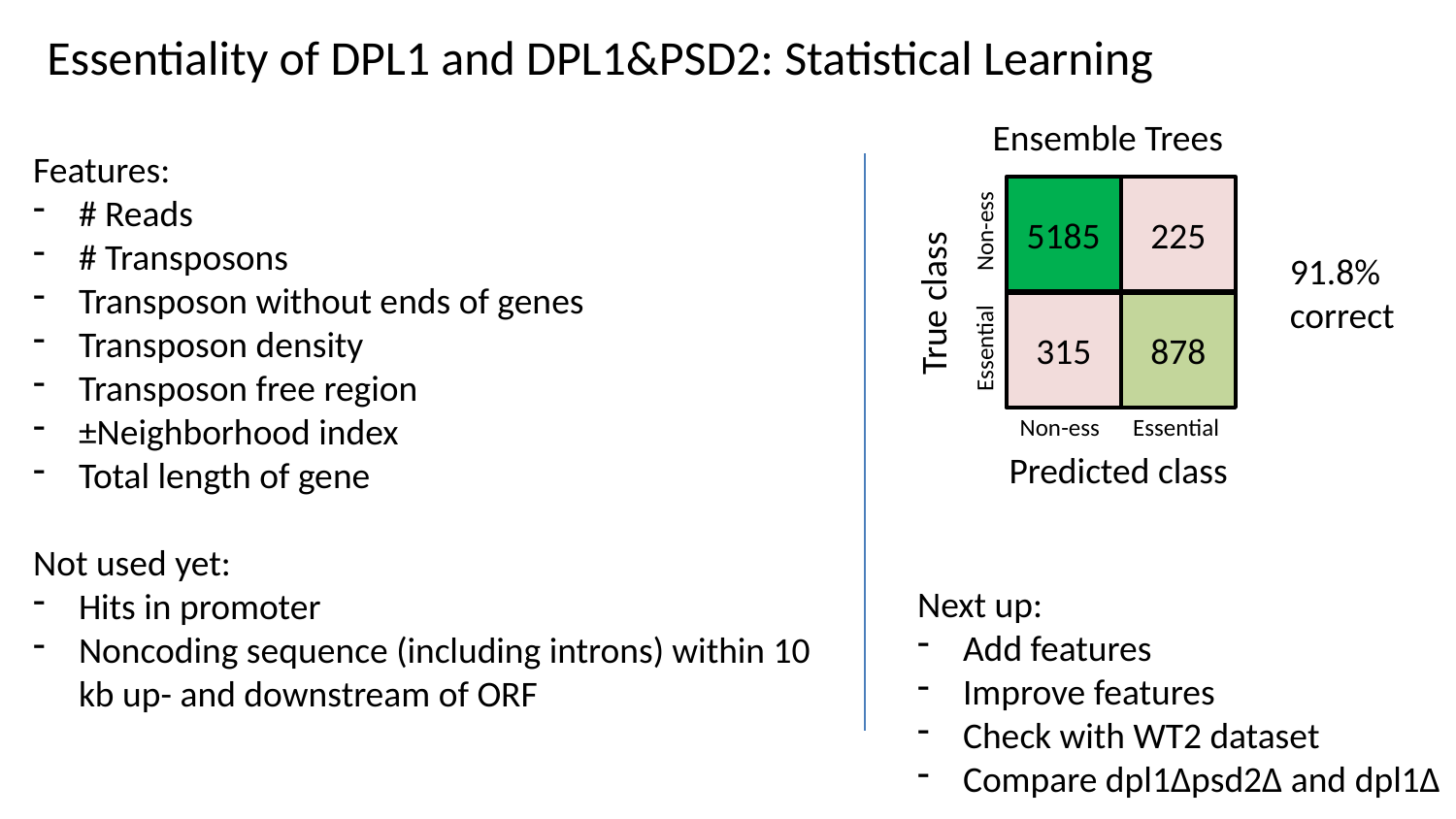

Essentiality of DPL1 and DPL1&PSD2: Statistical Learning
Ensemble Trees
5185
225
True class
Essential      Non-ess
315
878
Non-ess      Essential
Predicted class
Features:
# Reads
# Transposons
Transposon without ends of genes
Transposon density
Transposon free region
±Neighborhood index
Total length of gene

Not used yet:
Hits in promoter
Noncoding sequence (including introns) within 10 kb up- and downstream of ORF
91.8% correct
Next up:
Add features
Improve features
Check with WT2 dataset
Compare dpl1Δpsd2Δ and dpl1Δ